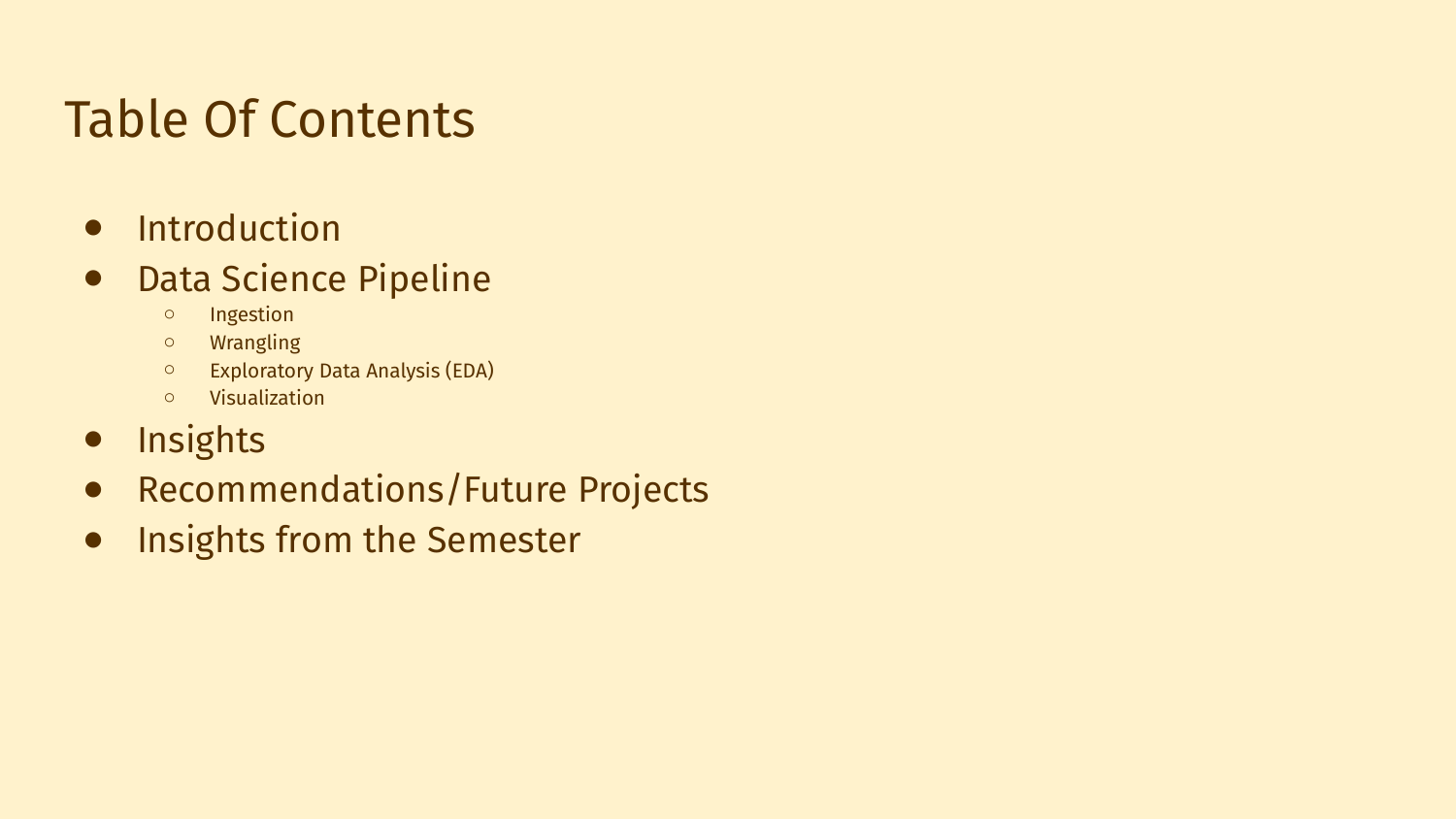

# Table Of Contents
Introduction
Data Science Pipeline
Ingestion
Wrangling
Exploratory Data Analysis (EDA)
Visualization
Insights
Recommendations/Future Projects
Insights from the Semester